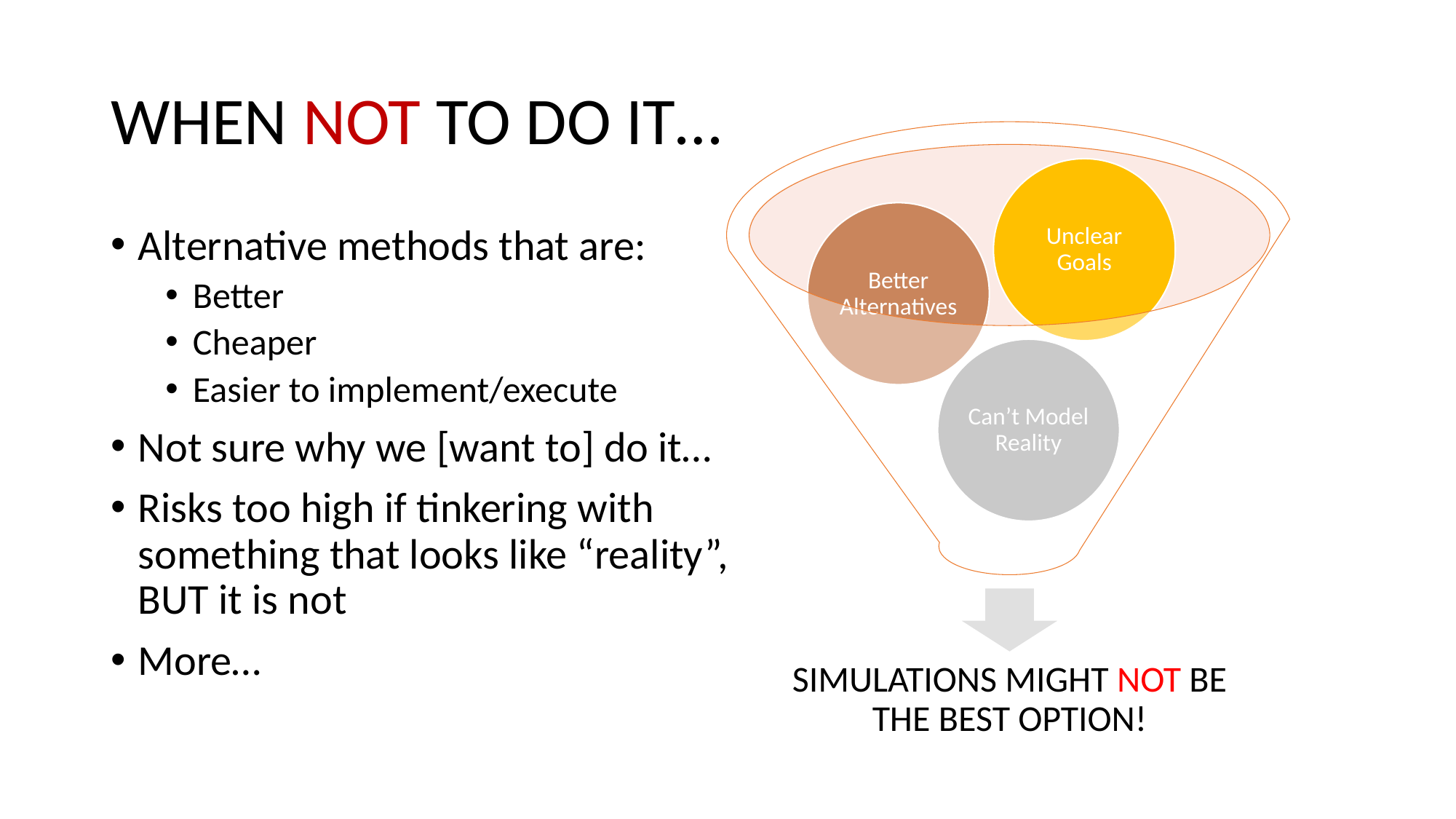

# WHEN NOT TO DO IT…
SIMULATIONS MIGHT NOT BE THE BEST OPTION!
Can’t Model Reality
Better Alternatives
Unclear Goals
Alternative methods that are:
Better
Cheaper
Easier to implement/execute
Not sure why we [want to] do it…
Risks too high if tinkering with something that looks like “reality”, BUT it is not
More…